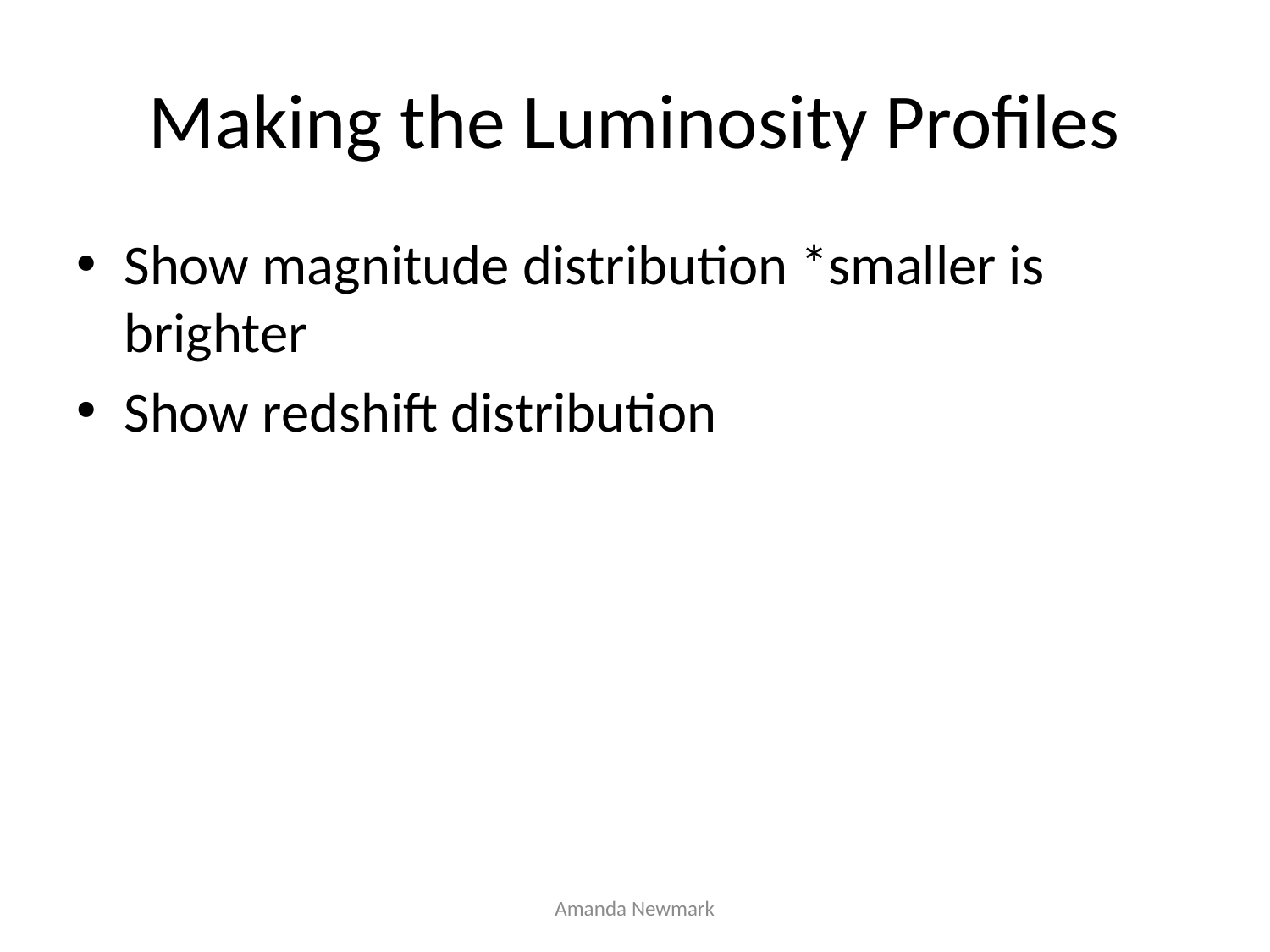

# Making the Luminosity Profiles
Show magnitude distribution *smaller is brighter
Show redshift distribution
Amanda Newmark